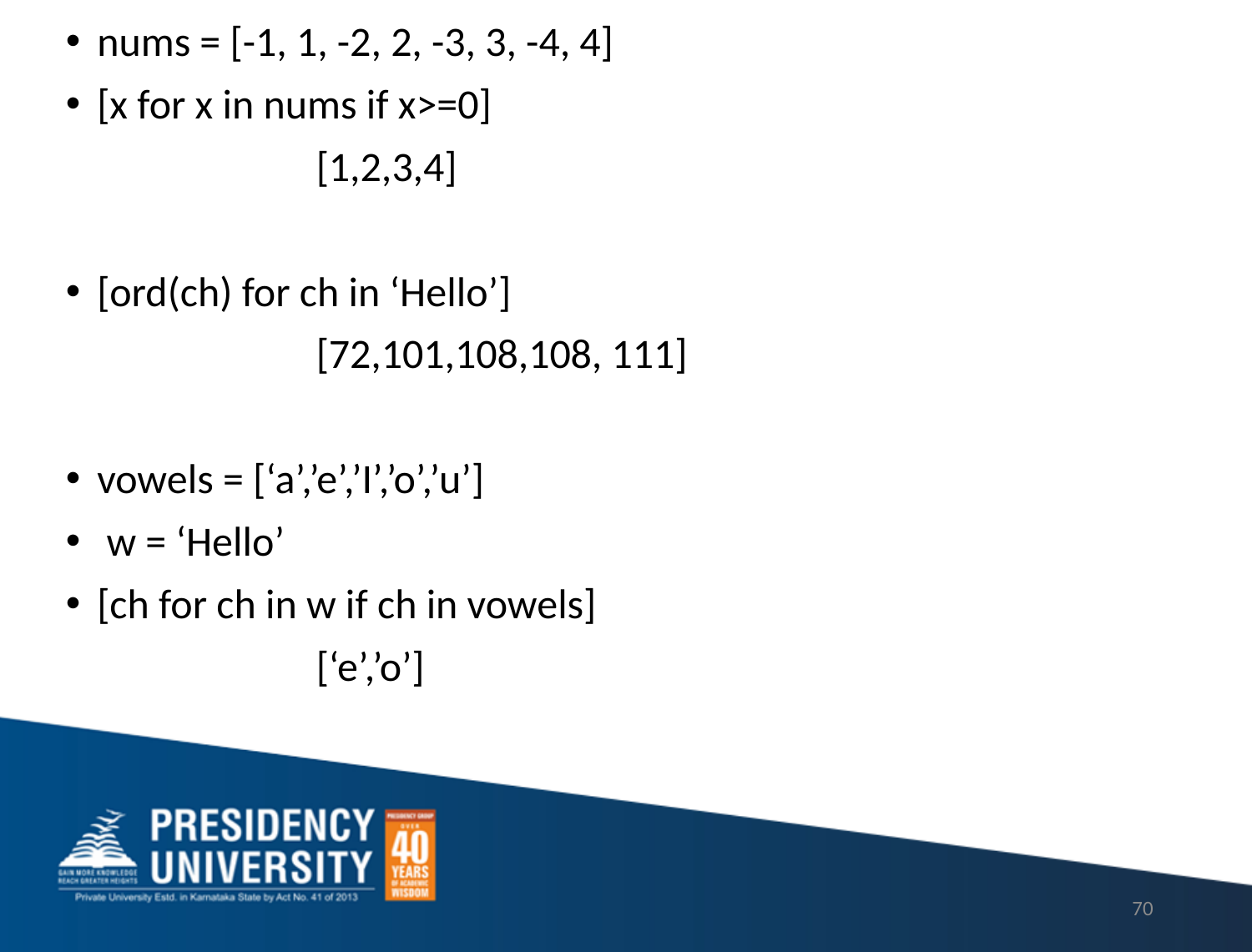

nums = [-1, 1, -2, 2, -3, 3, -4, 4]
[x for x in nums if x>=0]
   		[1,2,3,4]

[ord(ch) for ch in ‘Hello’]
		[72,101,108,108, 111]

vowels = [‘a’,’e’,’I’,’o’,’u’]
 w = ‘Hello’
[ch for ch in w if ch in vowels]
		[‘e’,’o’]

70